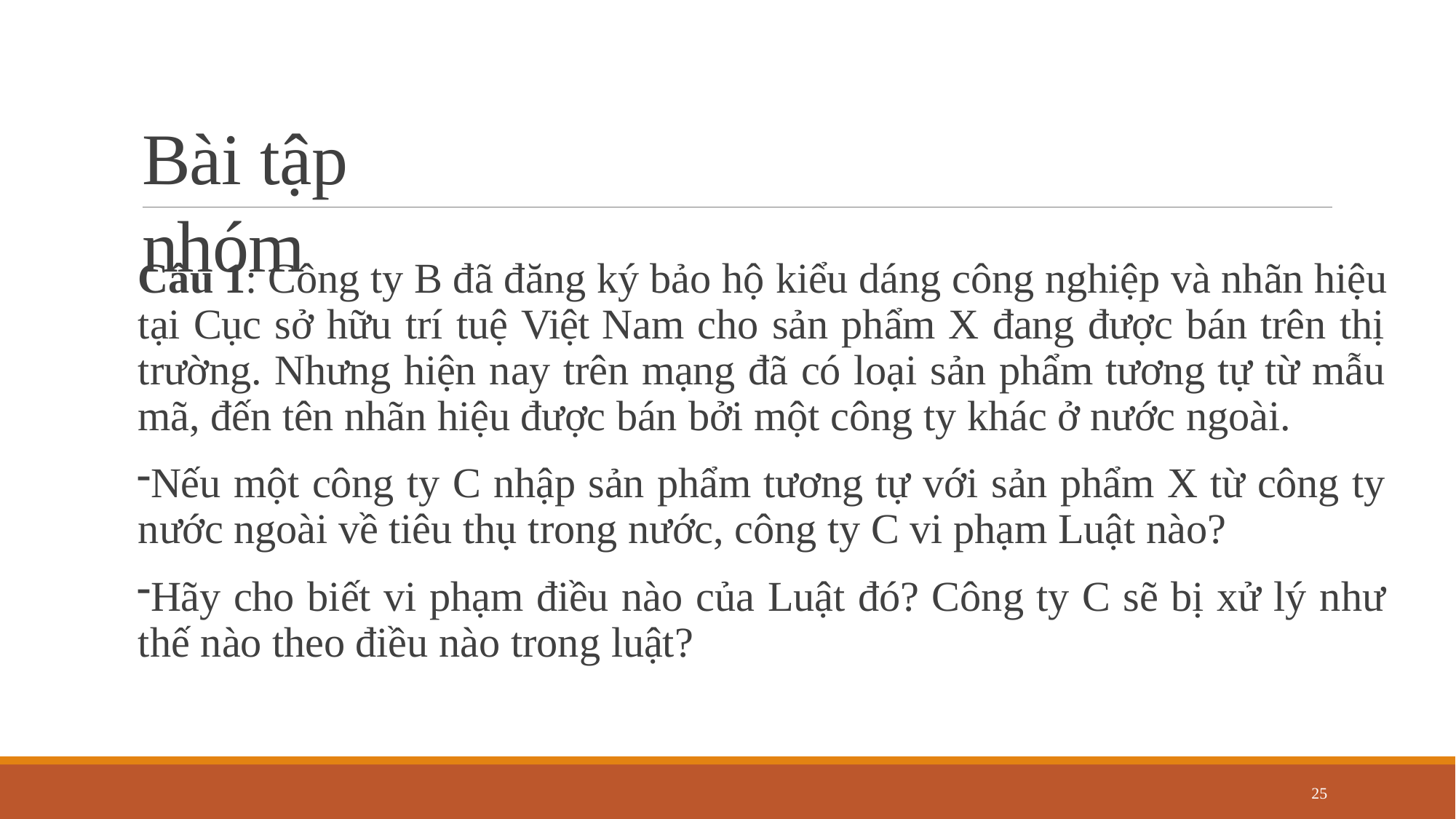

# Bài tập nhóm
Câu 1: Công ty B đã đăng ký bảo hộ kiểu dáng công nghiệp và nhãn hiệu  tại Cục sở hữu trí tuệ Việt Nam cho sản phẩm X đang được bán trên thị  trường. Nhưng hiện nay trên mạng đã có loại sản phẩm tương tự từ mẫu  mã, đến tên nhãn hiệu được bán bởi một công ty khác ở nước ngoài.
Nếu một công ty C nhập sản phẩm tương tự với sản phẩm X từ công ty  nước ngoài về tiêu thụ trong nước, công ty C vi phạm Luật nào?
Hãy cho biết vi phạm điều nào của Luật đó? Công ty C sẽ bị xử lý như  thế nào theo điều nào trong luật?
25